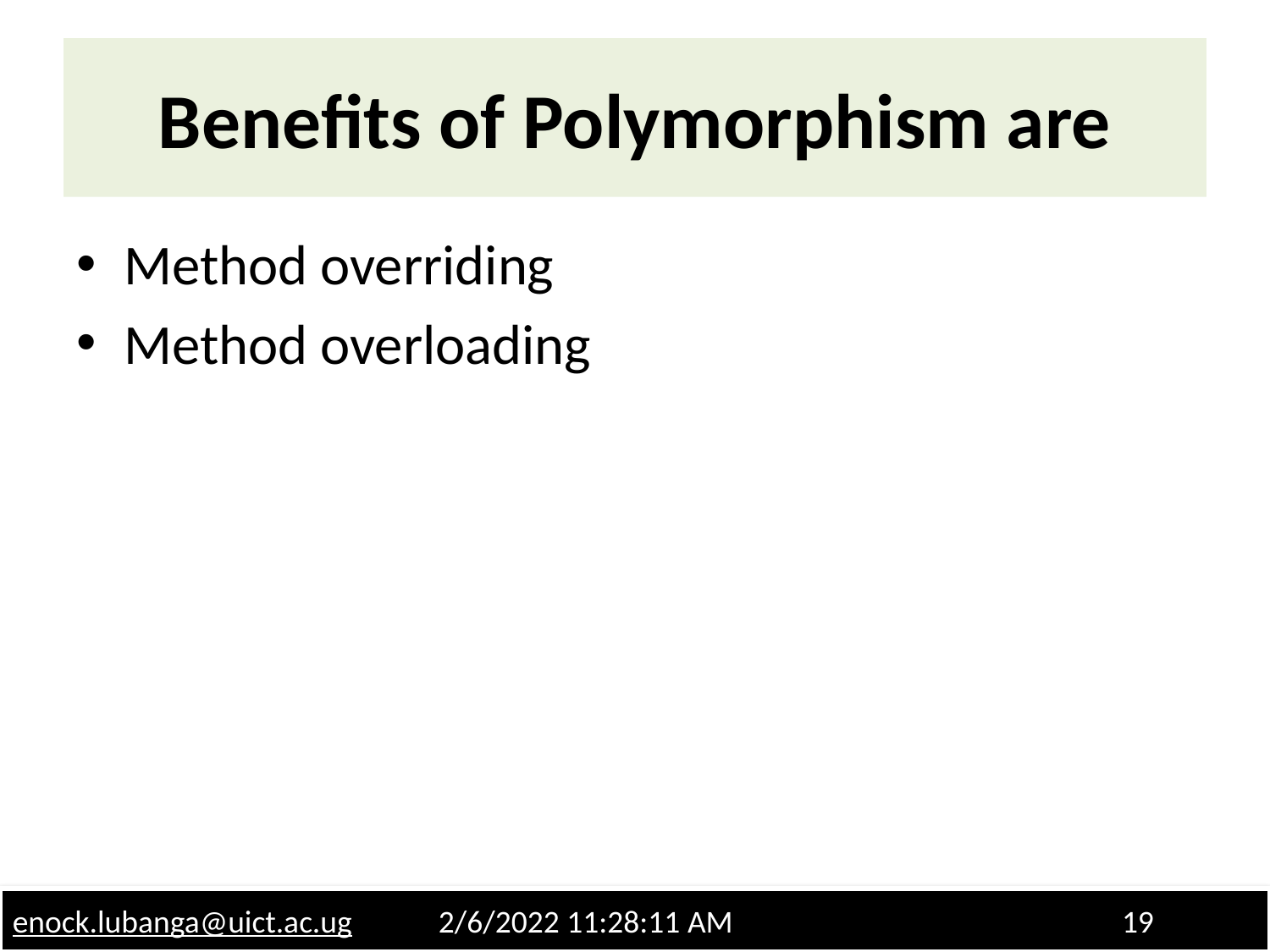

# Benefits of Polymorphism are
Method overriding
Method overloading